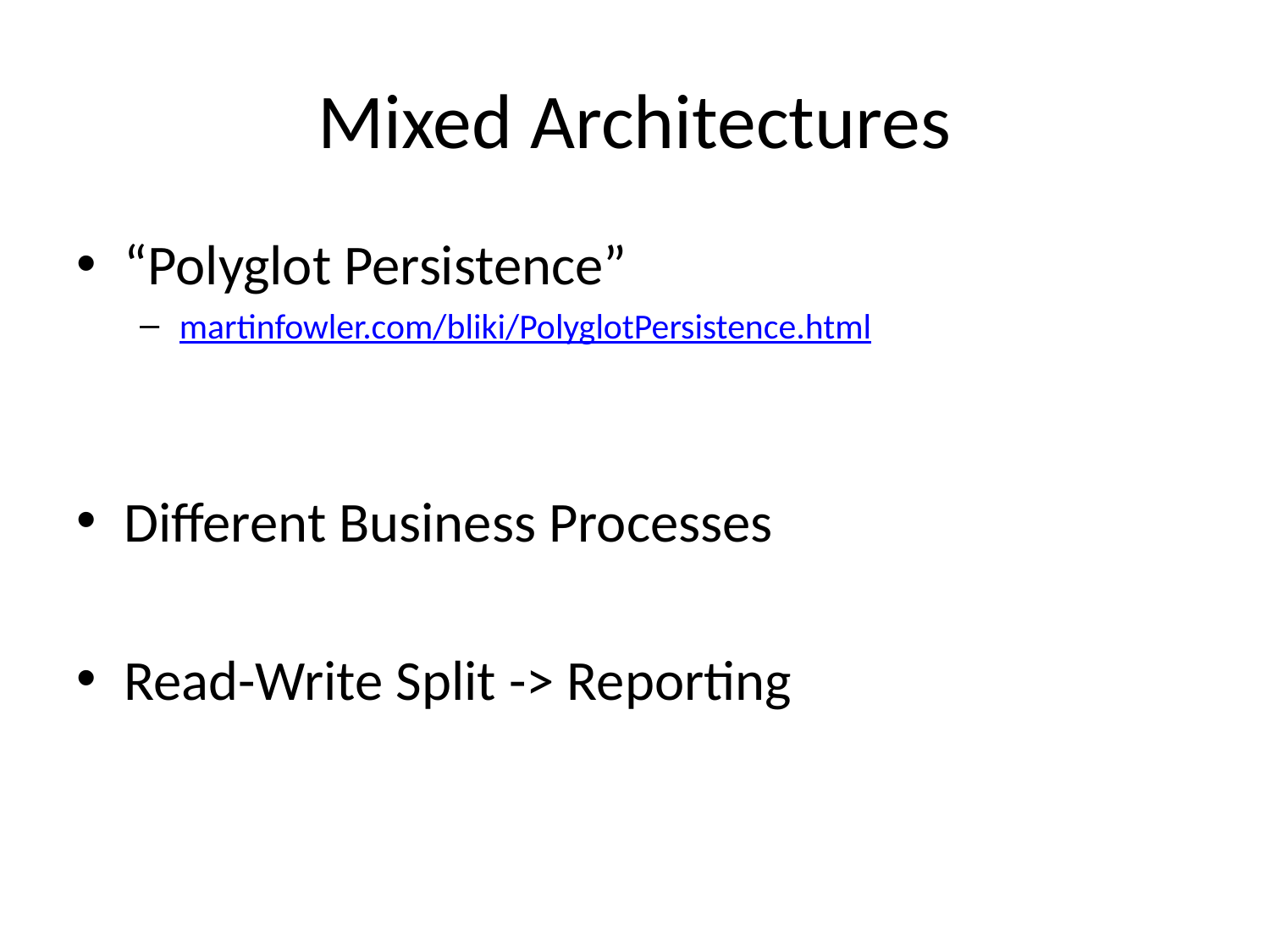

# Mixed Architectures
“Polyglot Persistence”
martinfowler.com/bliki/PolyglotPersistence.html

Different Business Processes

Read-Write Split -> Reporting